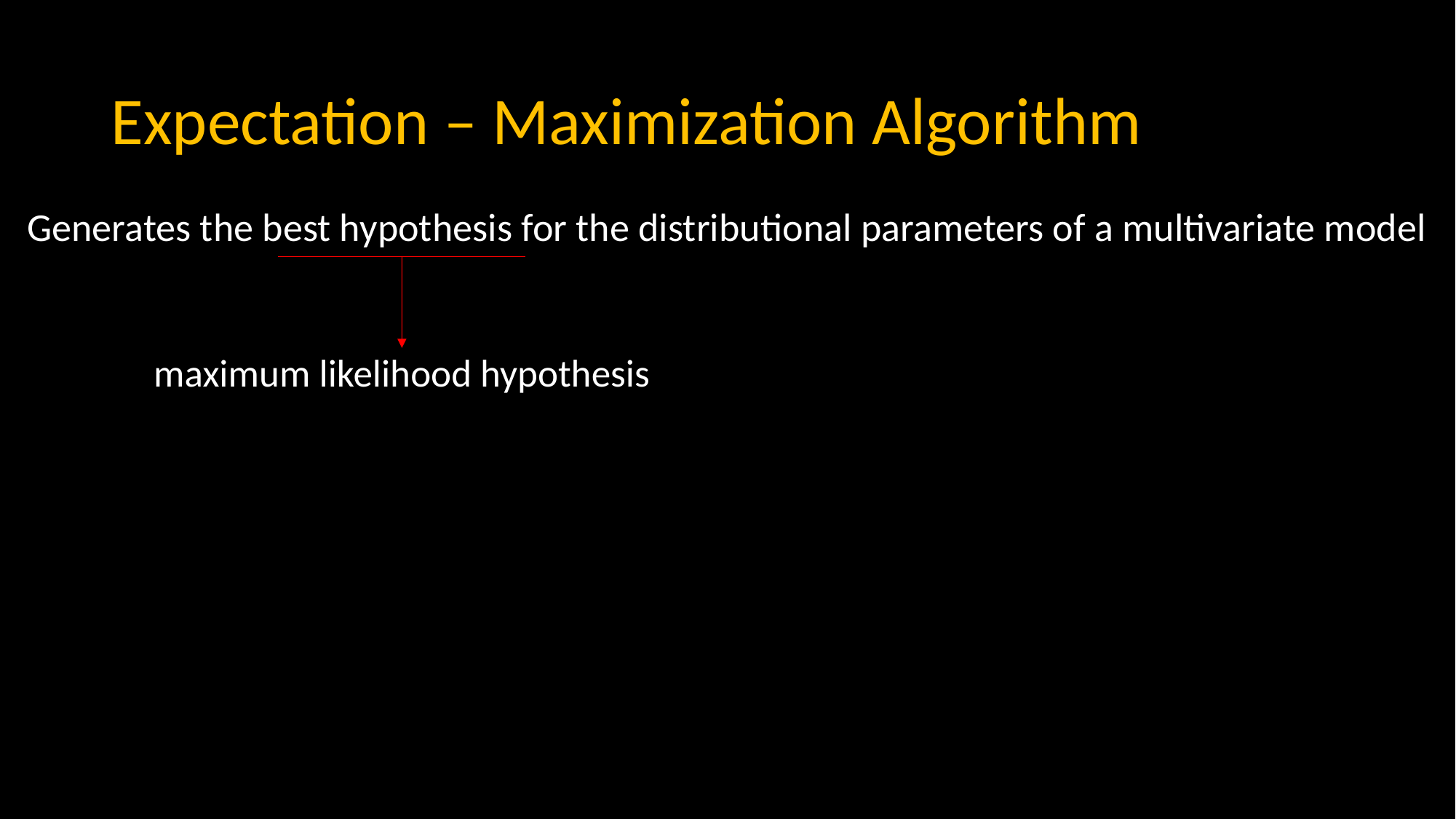

# Expectation – Maximization Algorithm
Generates the best hypothesis for the distributional parameters of a multivariate model
maximum likelihood hypothesis